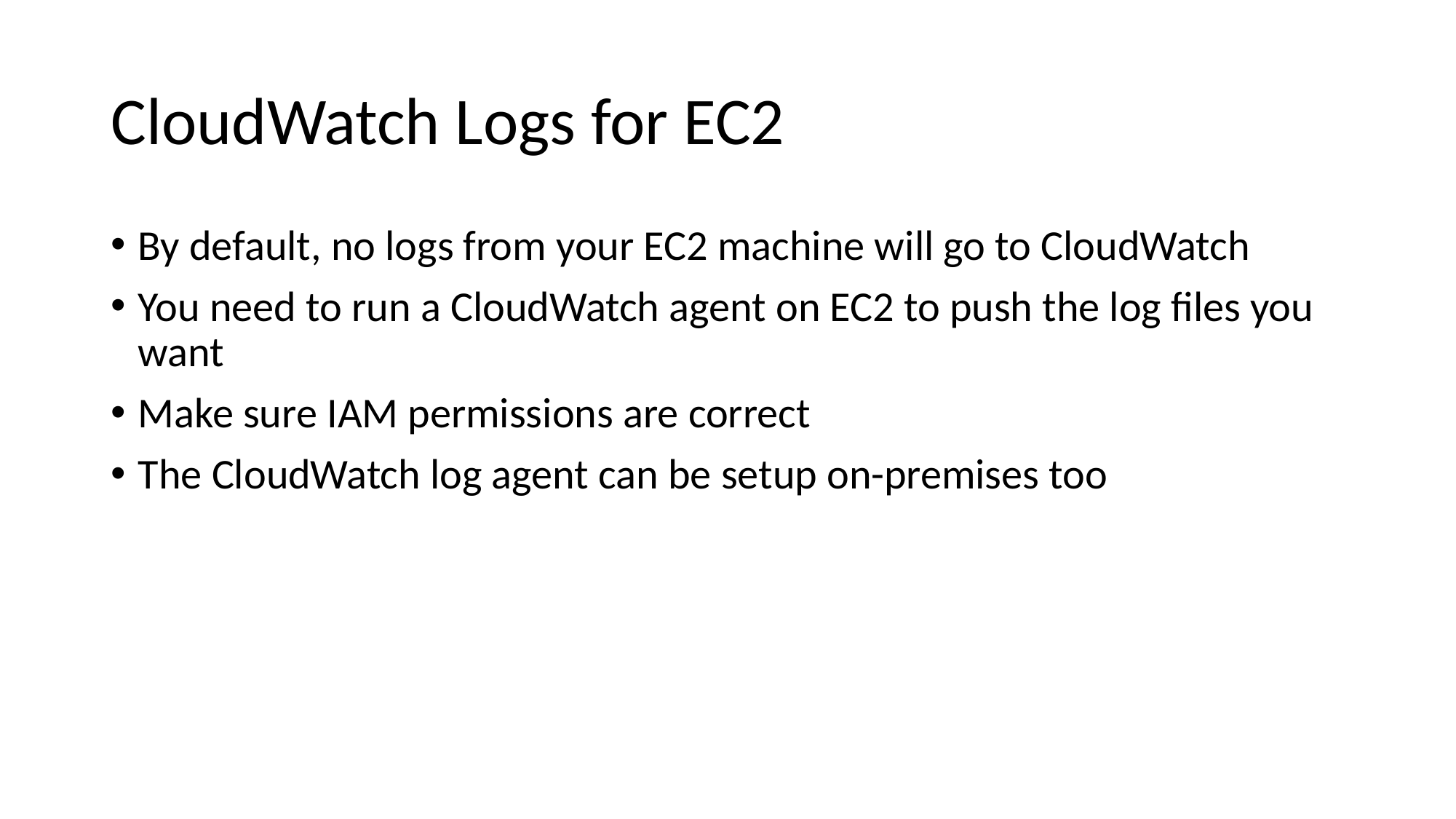

# CloudWatch Logs for EC2
By default, no logs from your EC2 machine will go to CloudWatch
You need to run a CloudWatch agent on EC2 to push the log files you want
Make sure IAM permissions are correct
The CloudWatch log agent can be setup on-premises too